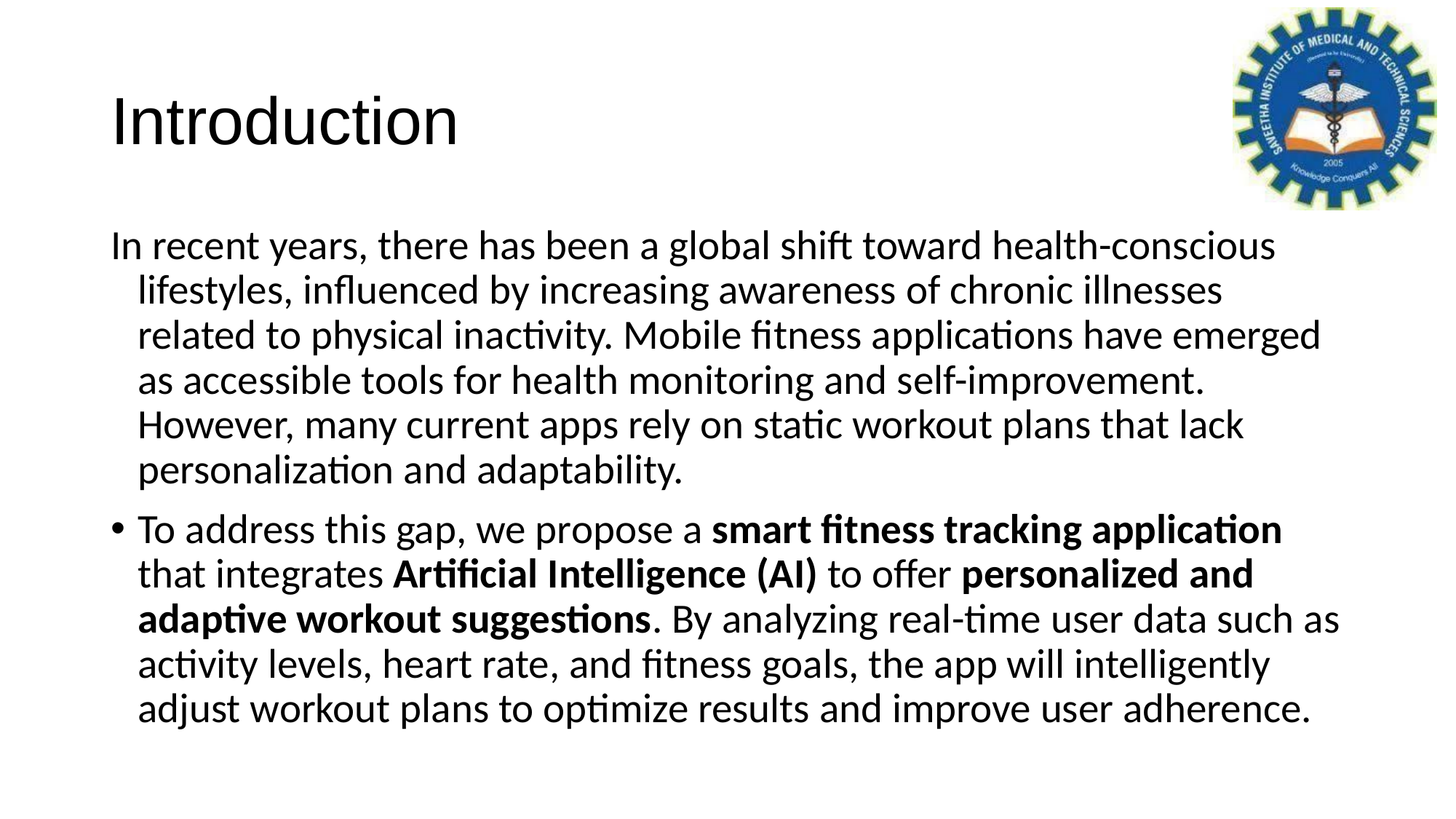

# Introduction
In recent years, there has been a global shift toward health-conscious lifestyles, influenced by increasing awareness of chronic illnesses related to physical inactivity. Mobile fitness applications have emerged as accessible tools for health monitoring and self-improvement. However, many current apps rely on static workout plans that lack personalization and adaptability.
To address this gap, we propose a smart fitness tracking application that integrates Artificial Intelligence (AI) to offer personalized and adaptive workout suggestions. By analyzing real-time user data such as activity levels, heart rate, and fitness goals, the app will intelligently adjust workout plans to optimize results and improve user adherence.